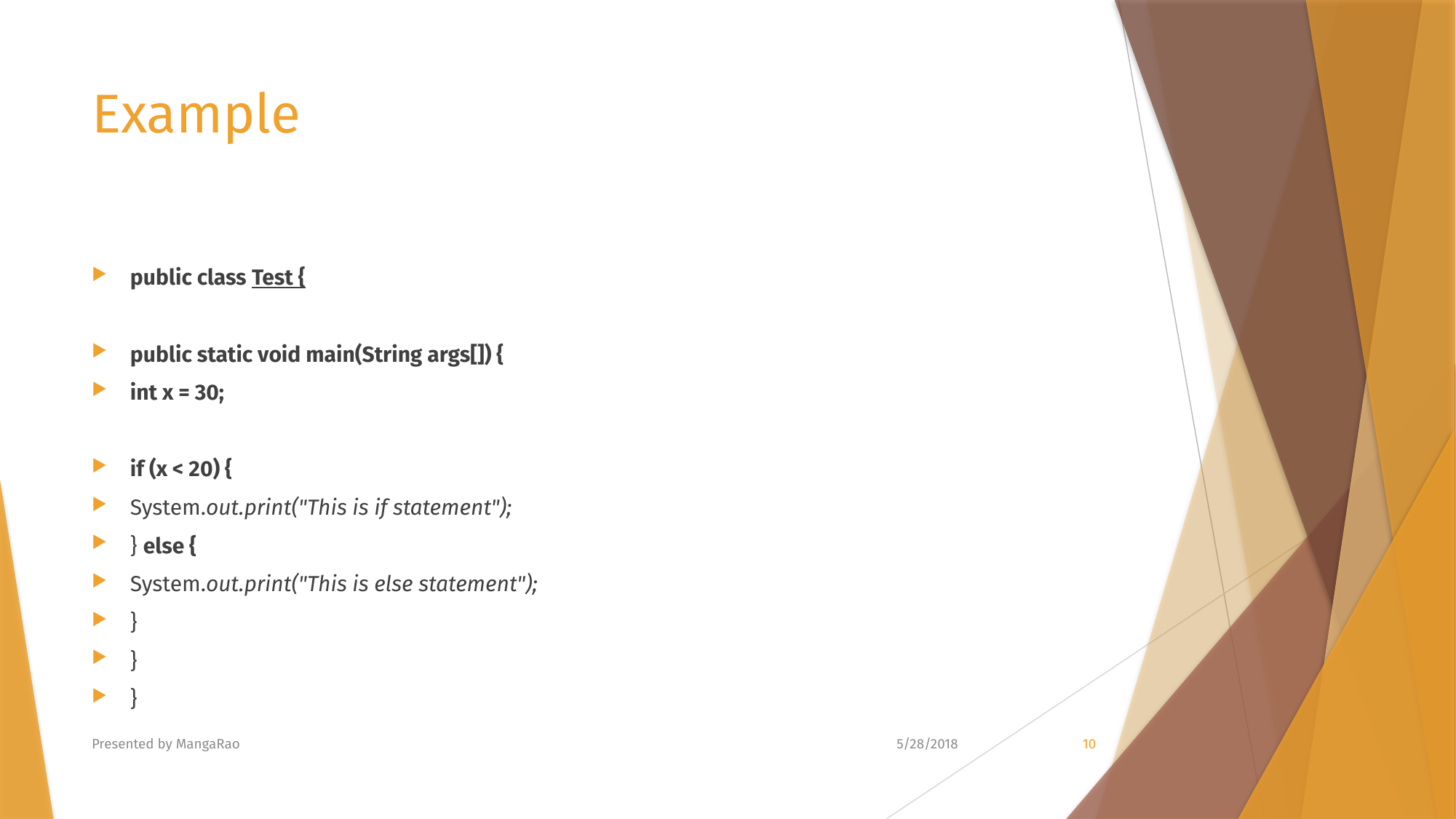

# Example
public class Test {

public static void main(String args[]) {
int x = 30;

if (x < 20) {
System.out.print("This is if statement");
} else {
System.out.print("This is else statement");
}
}
}
Presented by MangaRao
5/28/2018
10